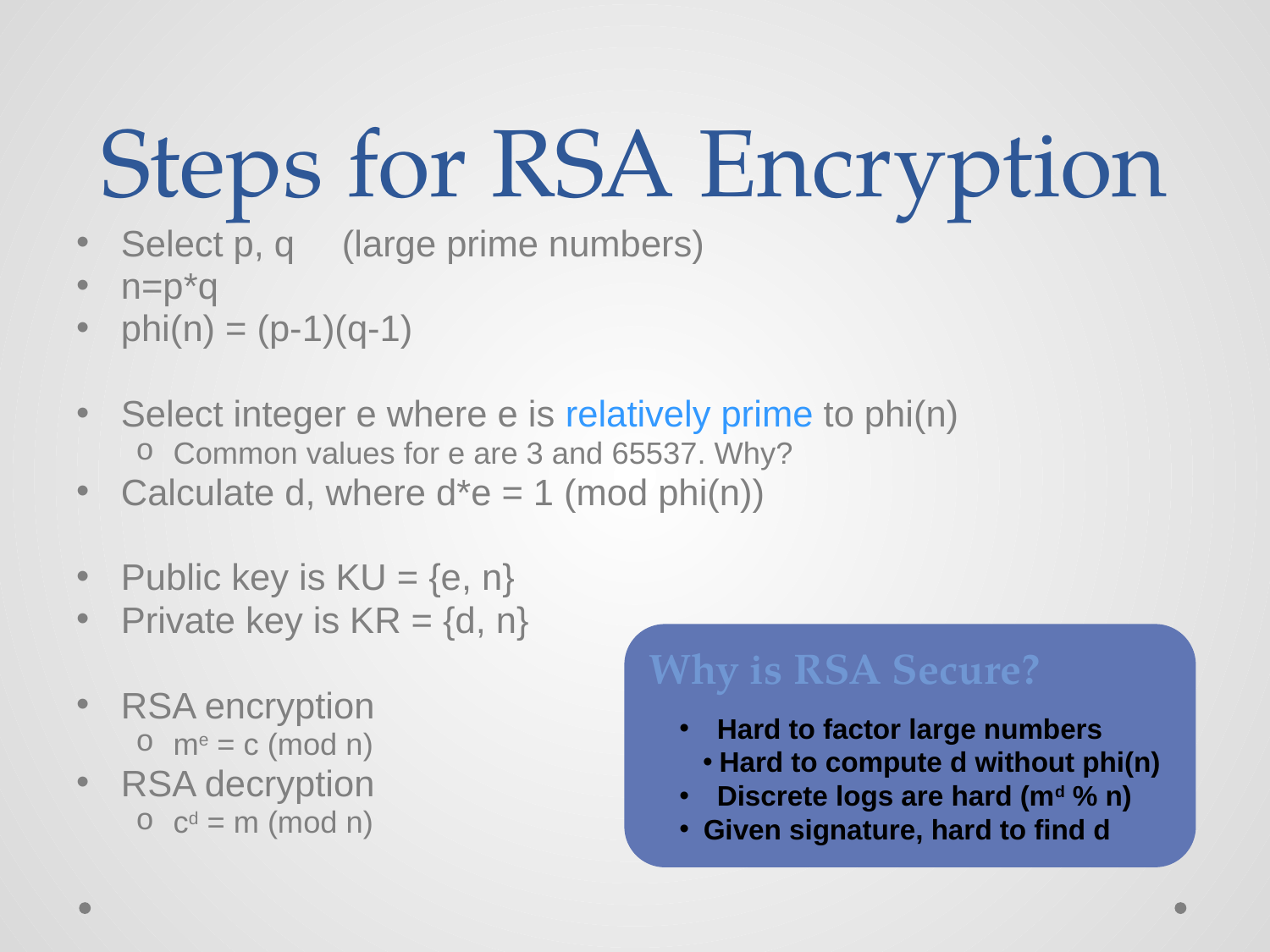

# Steps for RSA Encryption
Select p, q	(large prime numbers)
n=p*q
phi(n) = (p-1)(q-1)

Select integer e where e is relatively prime to phi(n)
Common values for e are 3 and 65537. Why?
Calculate d, where d*e = 1 (mod phi(n))

Public key is KU = {e, n}
Private key is KR = {d, n}

RSA encryption
me = c (mod n)
RSA decryption
cd = m (mod n)
Why is RSA Secure?

 Hard to factor large numbers
Hard to compute d without phi(n)
 Discrete logs are hard (md % n)
 Given signature, hard to find d